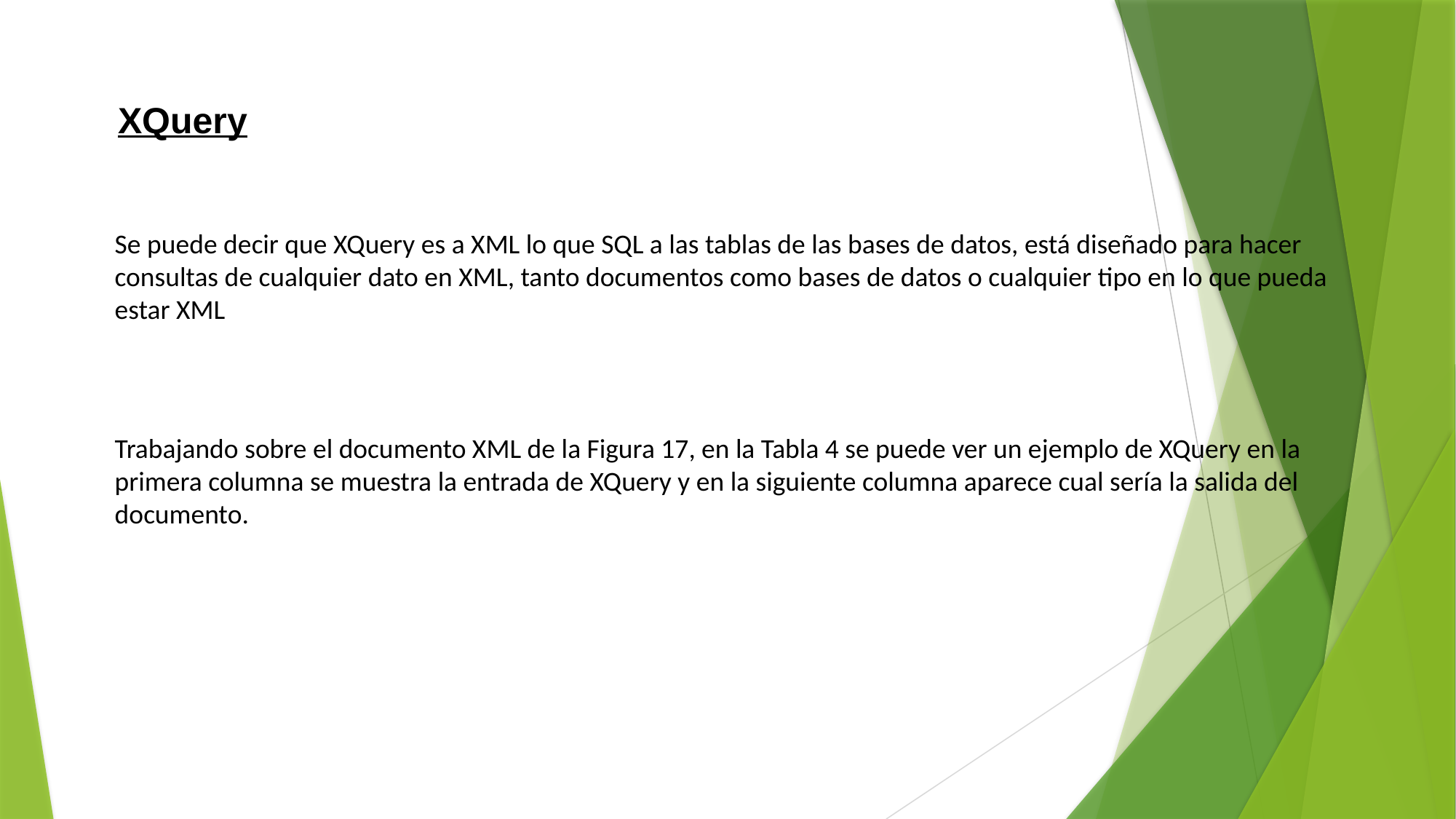

XQuery
Se puede decir que XQuery es a XML lo que SQL a las tablas de las bases de datos, está diseñado para hacer consultas de cualquier dato en XML, tanto documentos como bases de datos o cualquier tipo en lo que pueda estar XML
Trabajando sobre el documento XML de la Figura 17, en la Tabla 4 se puede ver un ejemplo de XQuery en la primera columna se muestra la entrada de XQuery y en la siguiente columna aparece cual sería la salida del documento.